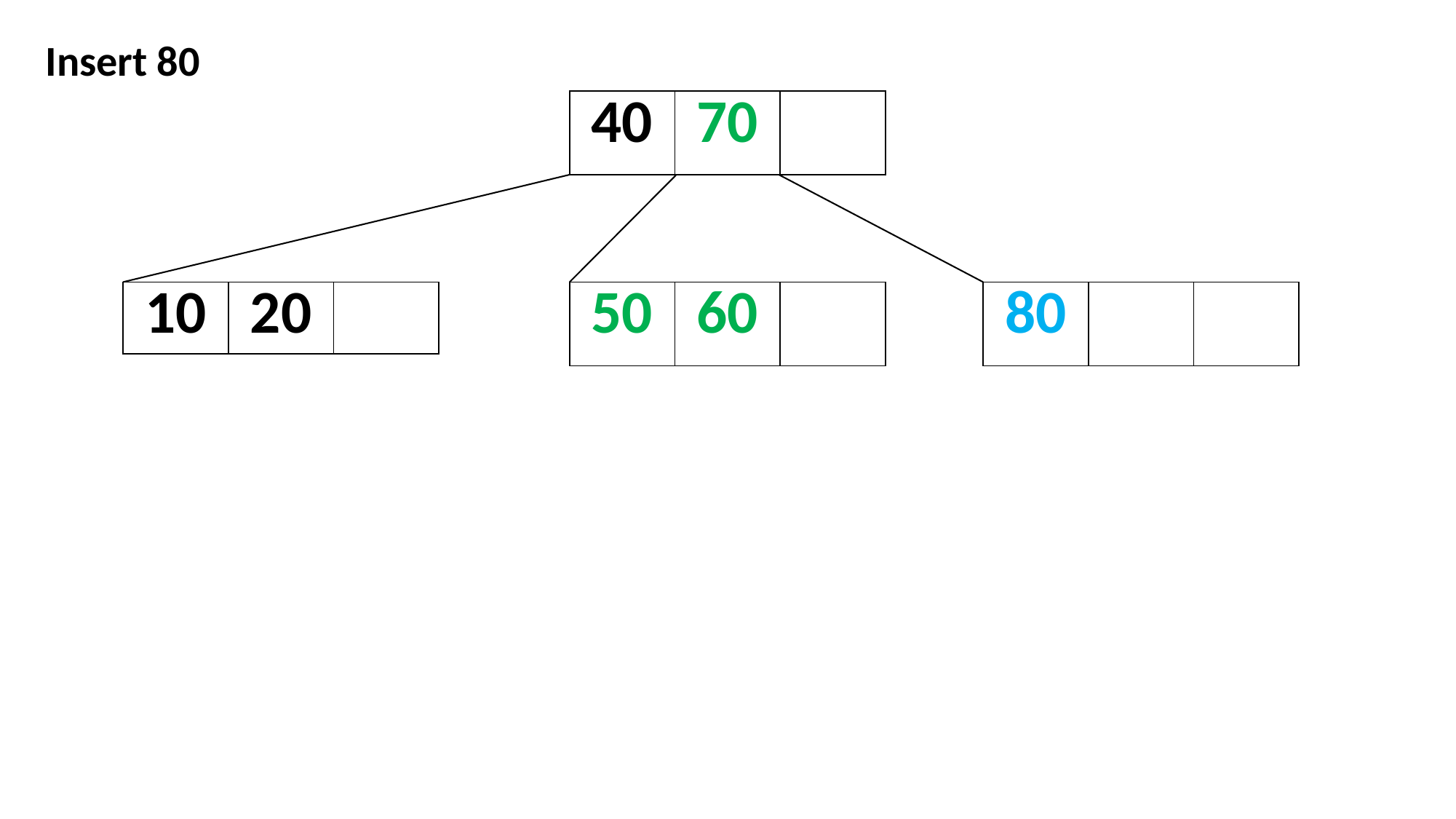

Insert 80
| 40 | 70 |  |
| --- | --- | --- |
| 10 | 20 |  |
| --- | --- | --- |
| 50 | 60 |  |
| --- | --- | --- |
| 80 |  |  |
| --- | --- | --- |